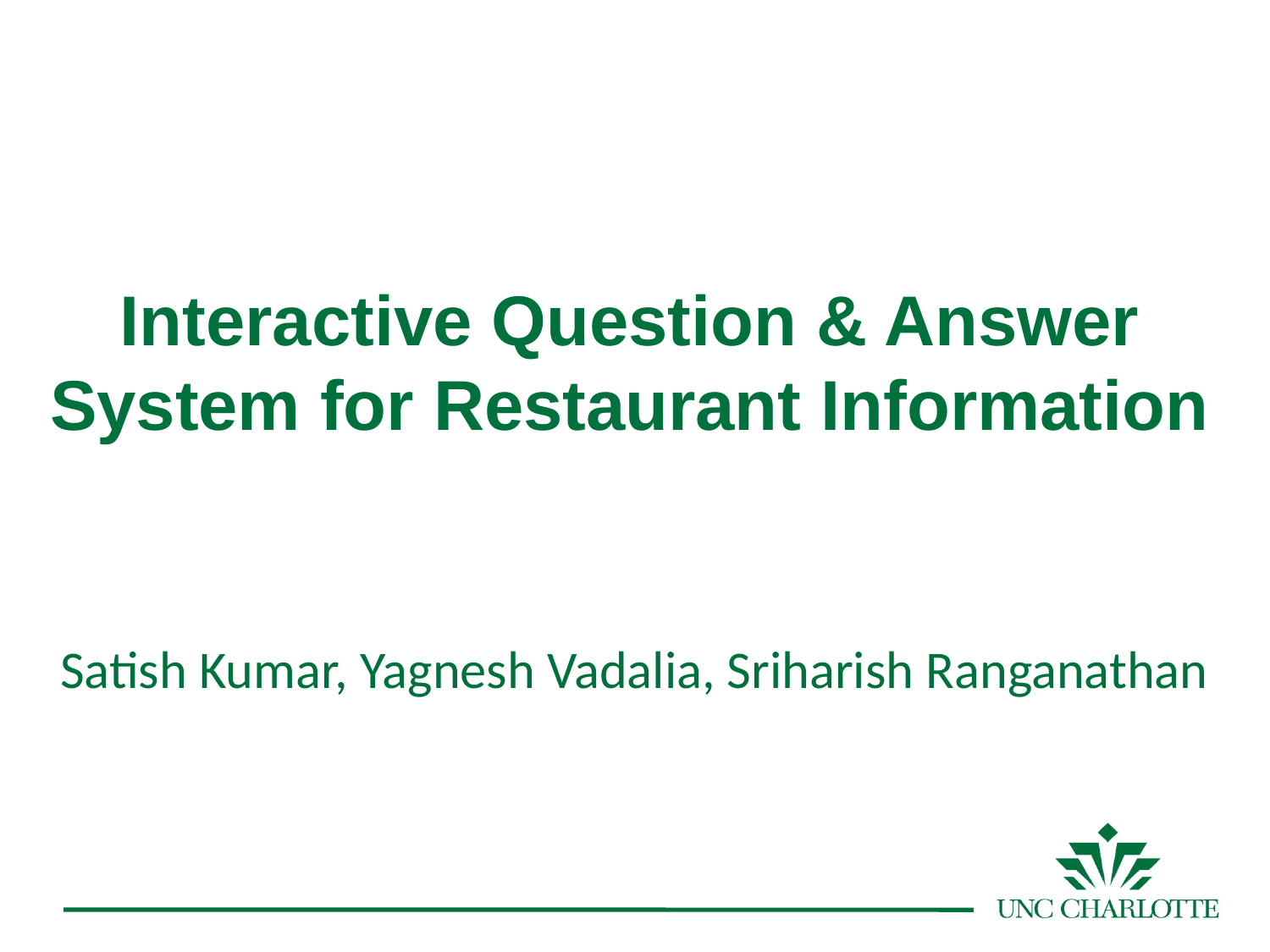

Interactive Question & Answer System for Restaurant Information
Satish Kumar, Yagnesh Vadalia, Sriharish Ranganathan